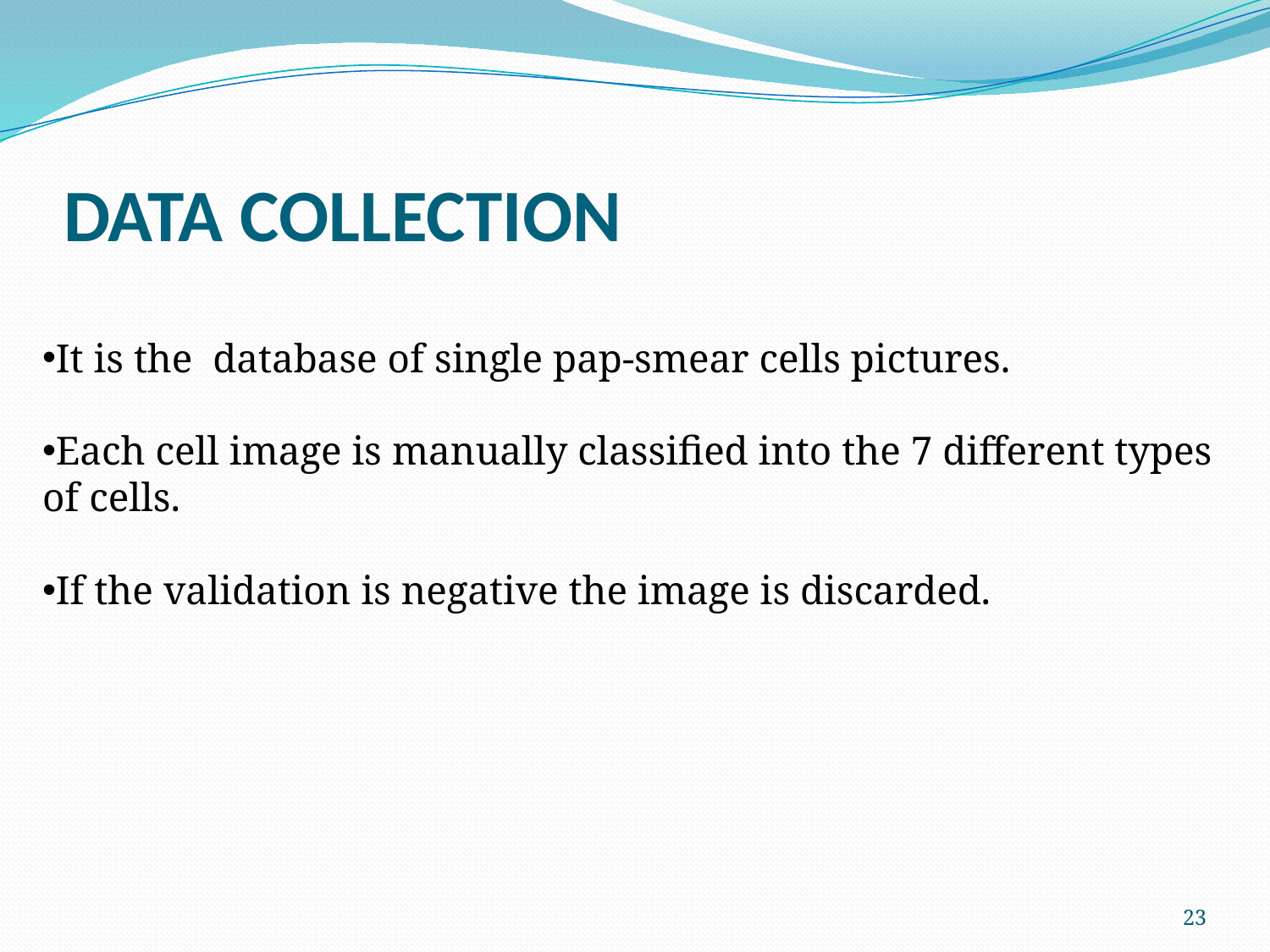

# DATA COLLECTION
It is the  database of single pap-smear cells pictures.

Each cell image is manually classified into the 7 different types of cells.

If the validation is negative the image is discarded.

23